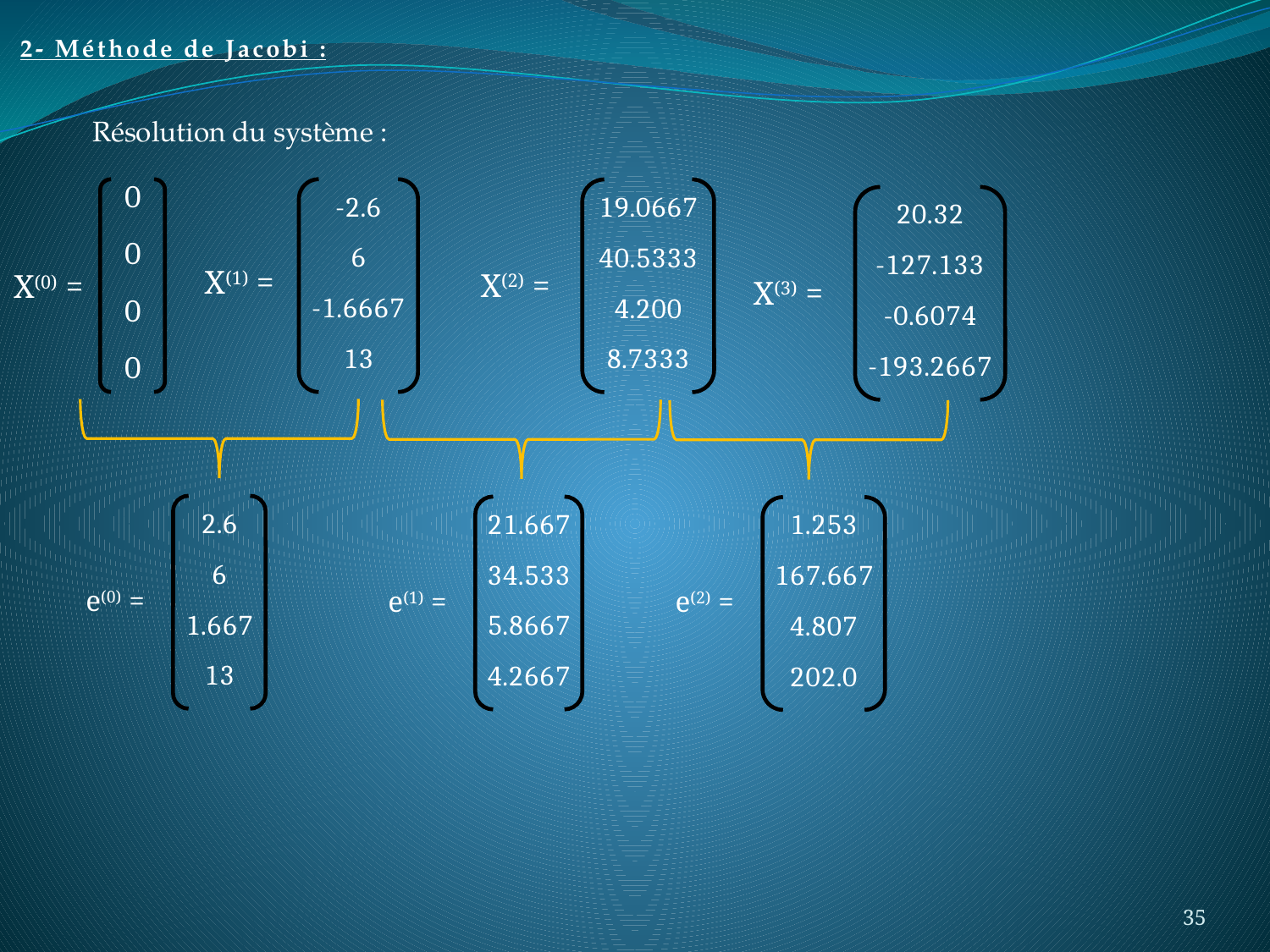

2- Méthode de Jacobi :
Résolution du système :
0
0
0
0

X(0) =
-2.6
6
-1.6667
13

X(1) =
19.0667
40.5333
4.200
8.7333

X(2) =
20.32
-127.133
-0.6074
-193.2667

X(3) =

2.6
6
1.667
13

e(0) =
21.667
34.533
5.8667
4.2667

e(1) =
1.253
167.667
4.807
202.0

e(2) =
35